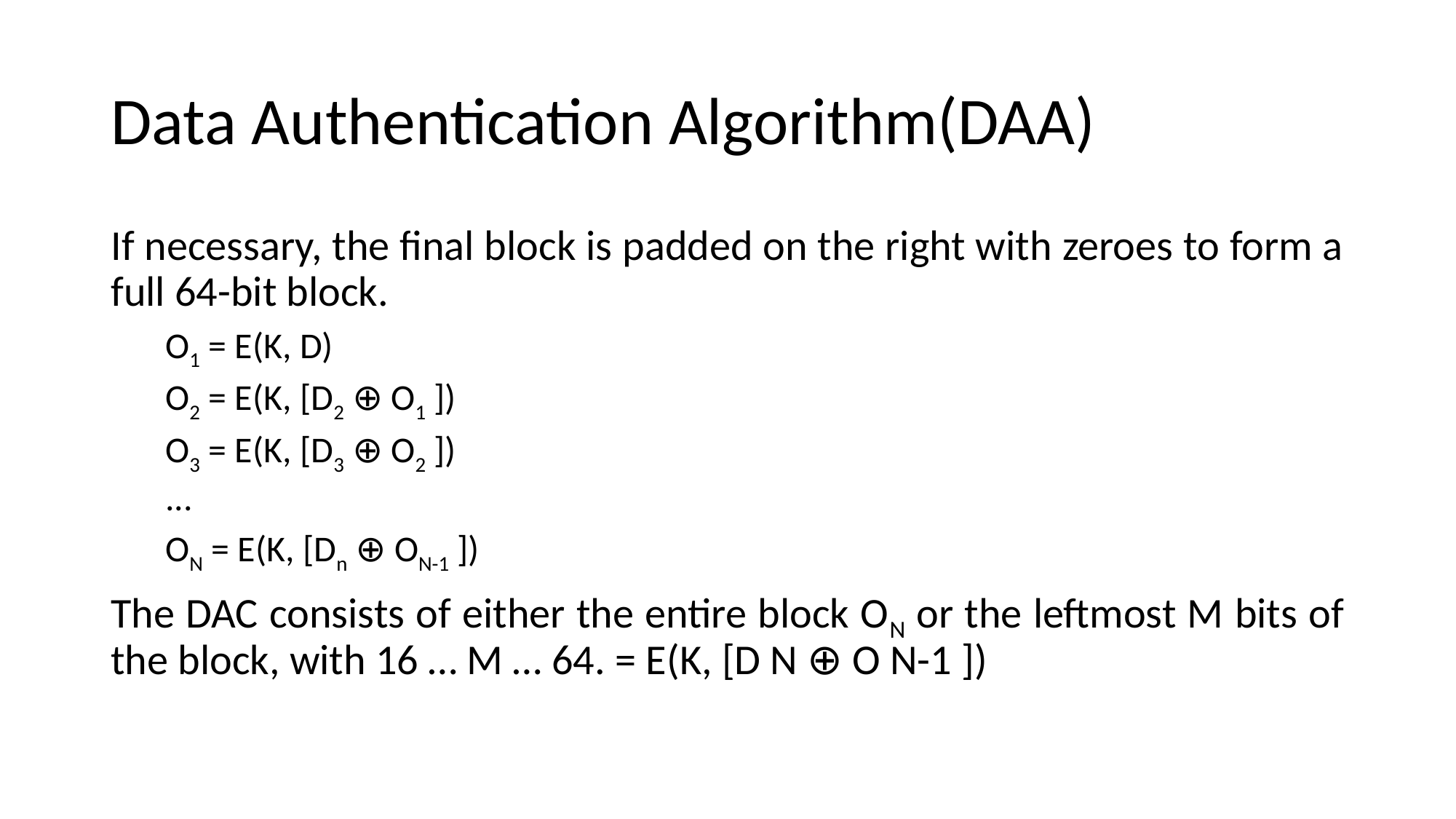

# Data Authentication Algorithm(DAA)
If necessary, the final block is padded on the right with zeroes to form a full 64-bit block.
O1 = E(K, D)
O2 = E(K, [D2 ⊕ O1 ])
O3 = E(K, [D3 ⊕ O2 ])
...
ON = E(K, [Dn ⊕ ON-1 ])
The DAC consists of either the entire block ON or the leftmost M bits of the block, with 16 … M … 64. = E(K, [D N ⊕ O N-1 ])